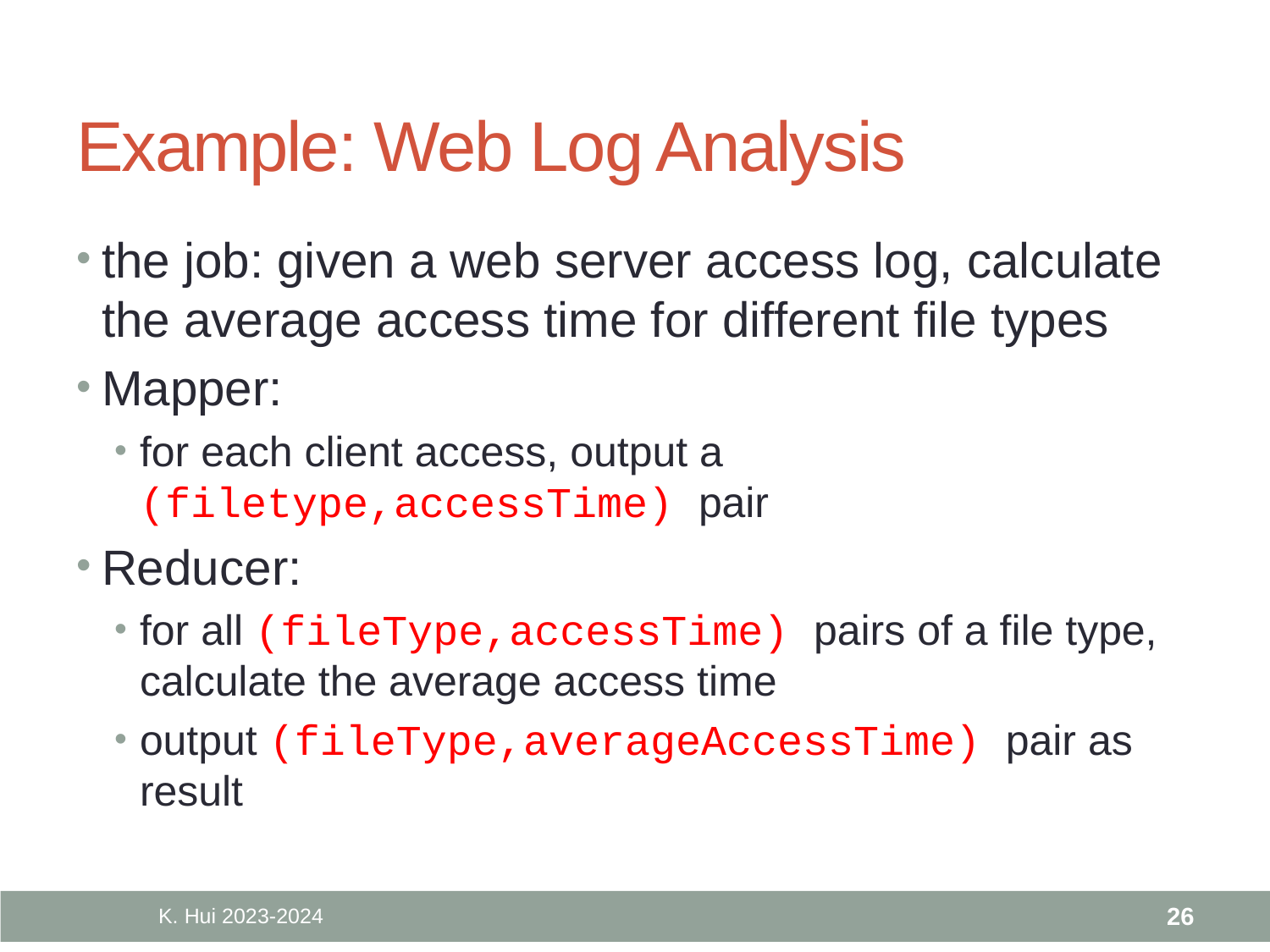

# Example: Web Log Analysis
the job: given a web server access log, calculate the average access time for different file types
Mapper:
for each client access, output a (filetype,accessTime) pair
Reducer:
for all (fileType,accessTime) pairs of a file type, calculate the average access time
output (fileType,averageAccessTime) pair as result
K. Hui 2023-2024
26